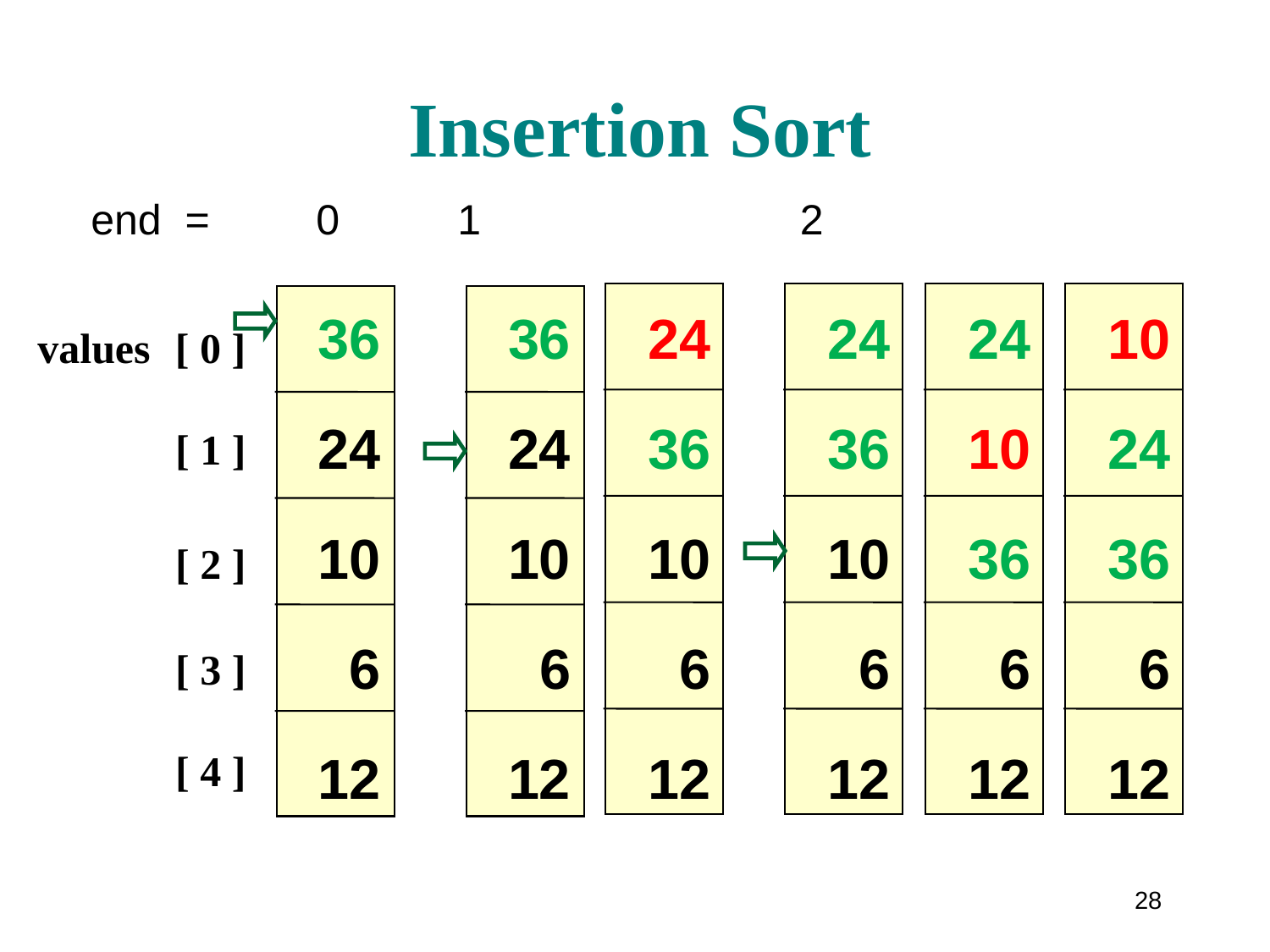

# Insertion Sort
  end  =         0          1                           2

values	 [ 0 ]

	 [ 1 ]

	 [ 2 ]

             [ 3 ]

 	 [ 4 ]

36

24

10

  6

12
36

24

10

  6

12
24

36

10

  6

12
24

36

10

  6

12
24

10

36

  6

12
10

24

36

  6

12

28